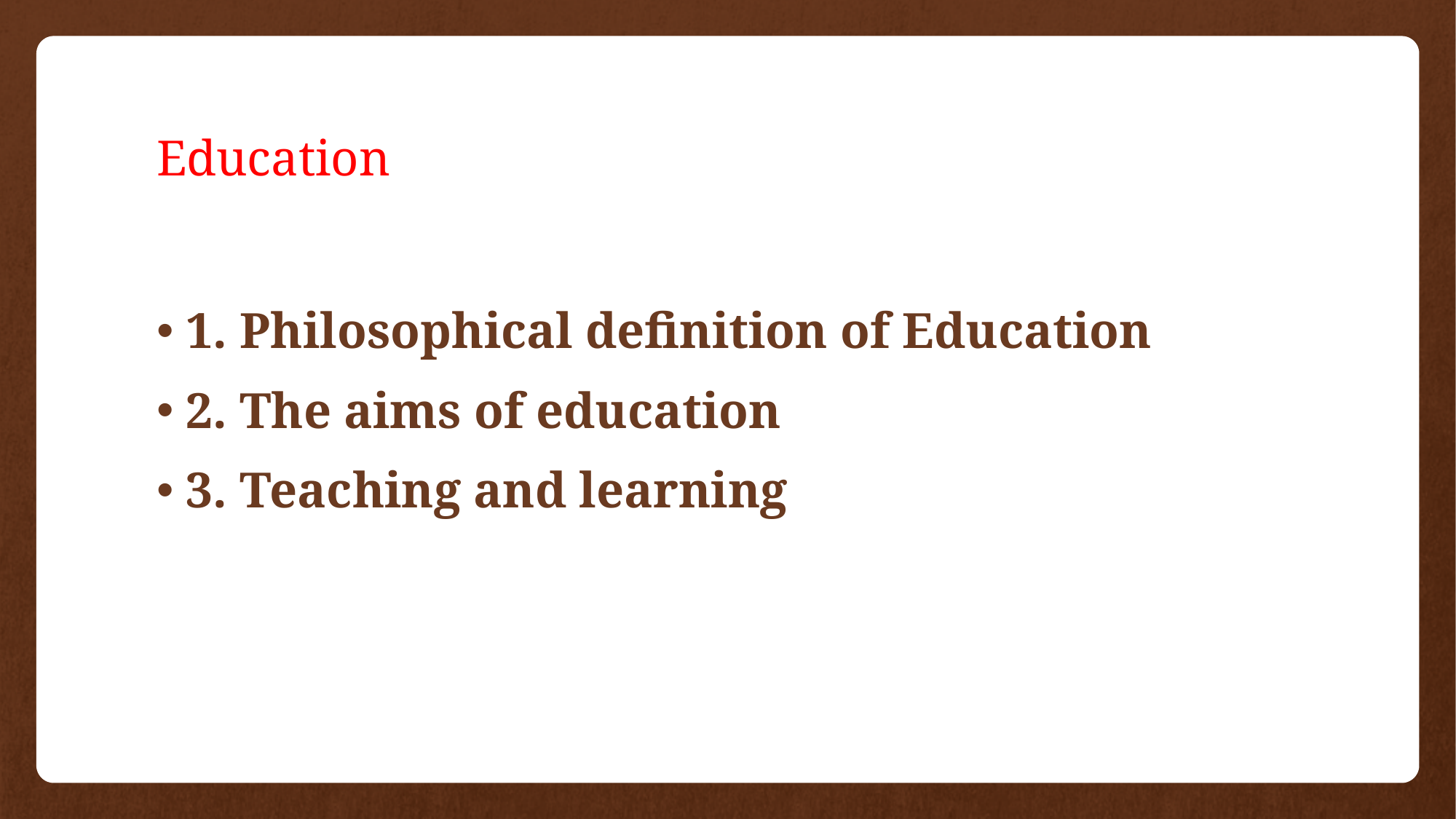

# Education

1. Philosophical definition of Education
2. The aims of education
3. Teaching and learning